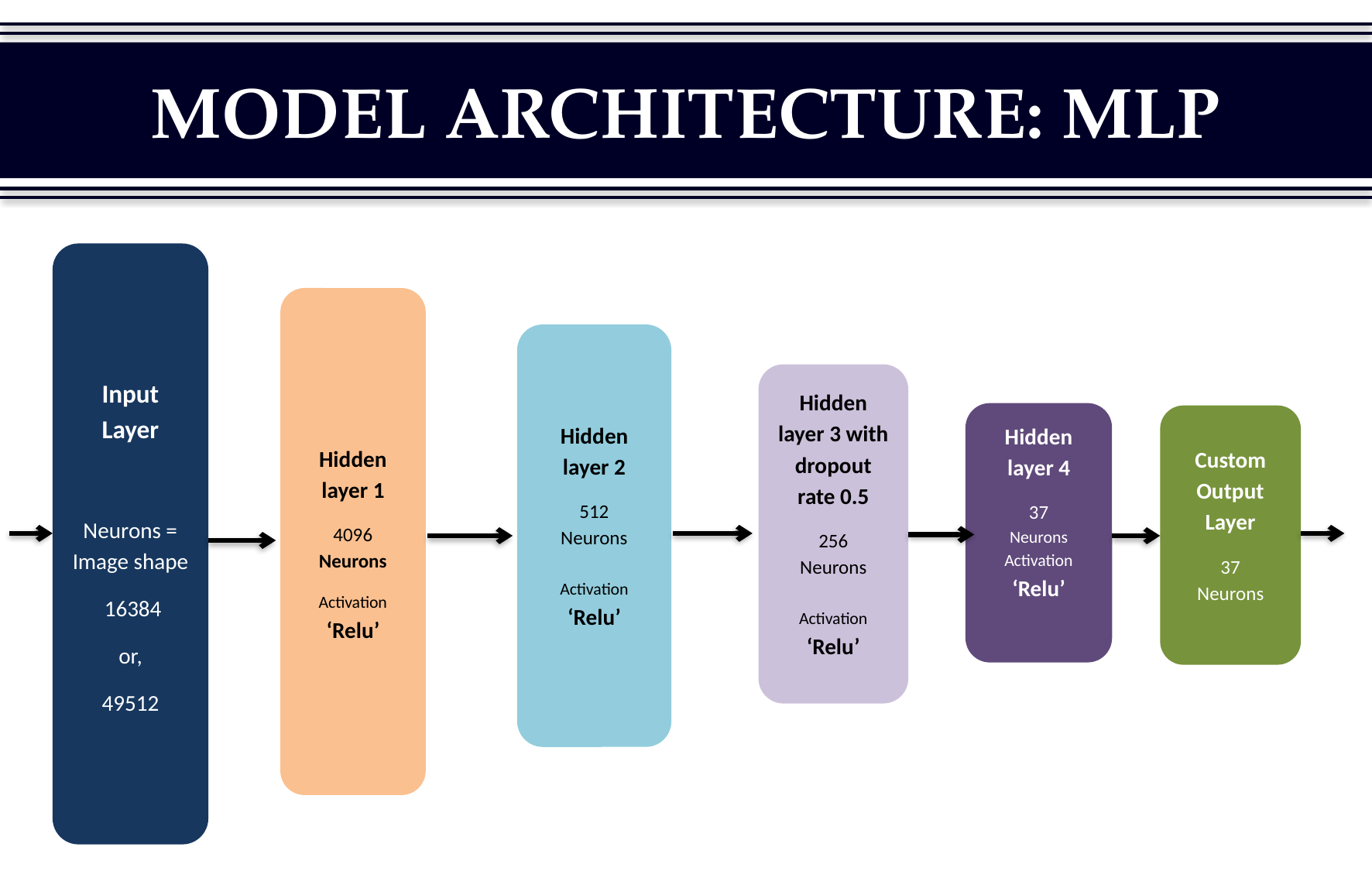

MODEL ARCHITECTURE: MLP
Input Layer

Neurons = Image shape
 16384
or,
49512
Hidden layer 1
4096 Neurons
Activation
‘Relu’
Hidden layer 2
512
Neurons

Activation
‘Relu’

Hidden layer 3 with dropout rate 0.5
256
Neurons

Activation
‘Relu’

Hidden layer 4
37
Neurons
Activation
‘Relu’

Custom Output Layer
37
Neurons